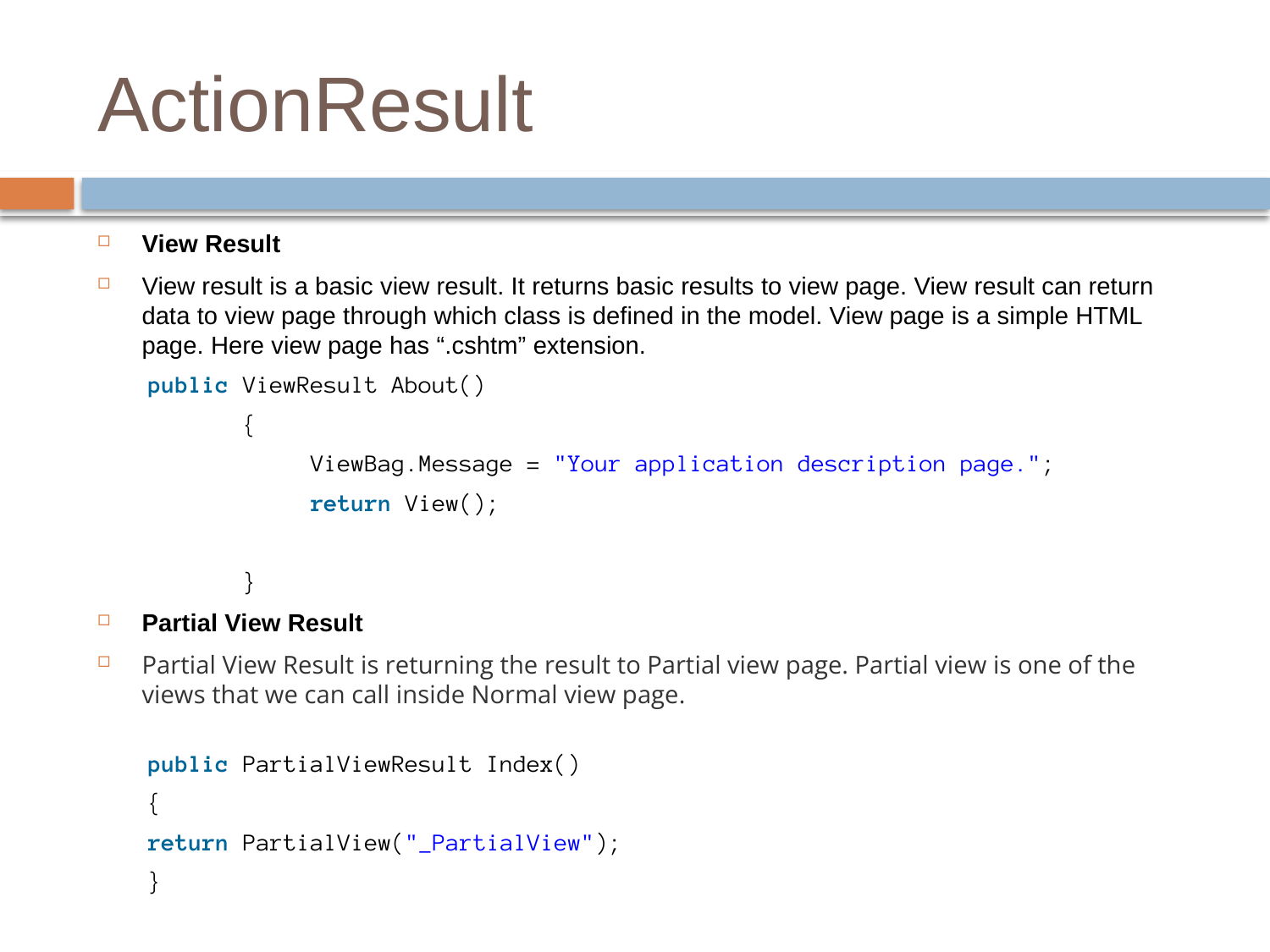

# ActionResult
View Result
View result is a basic view result. It returns basic results to view page. View result can return data to view page through which class is defined in the model. View page is a simple HTML page. Here view page has “.cshtm” extension.
public ViewResult About()
       {
            ViewBag.Message = "Your application description page.";
            return View();

       }
Partial View Result
Partial View Result is returning the result to Partial view page. Partial view is one of the views that we can call inside Normal view page.
public PartialViewResult Index()
{
return PartialView("_PartialView");
}